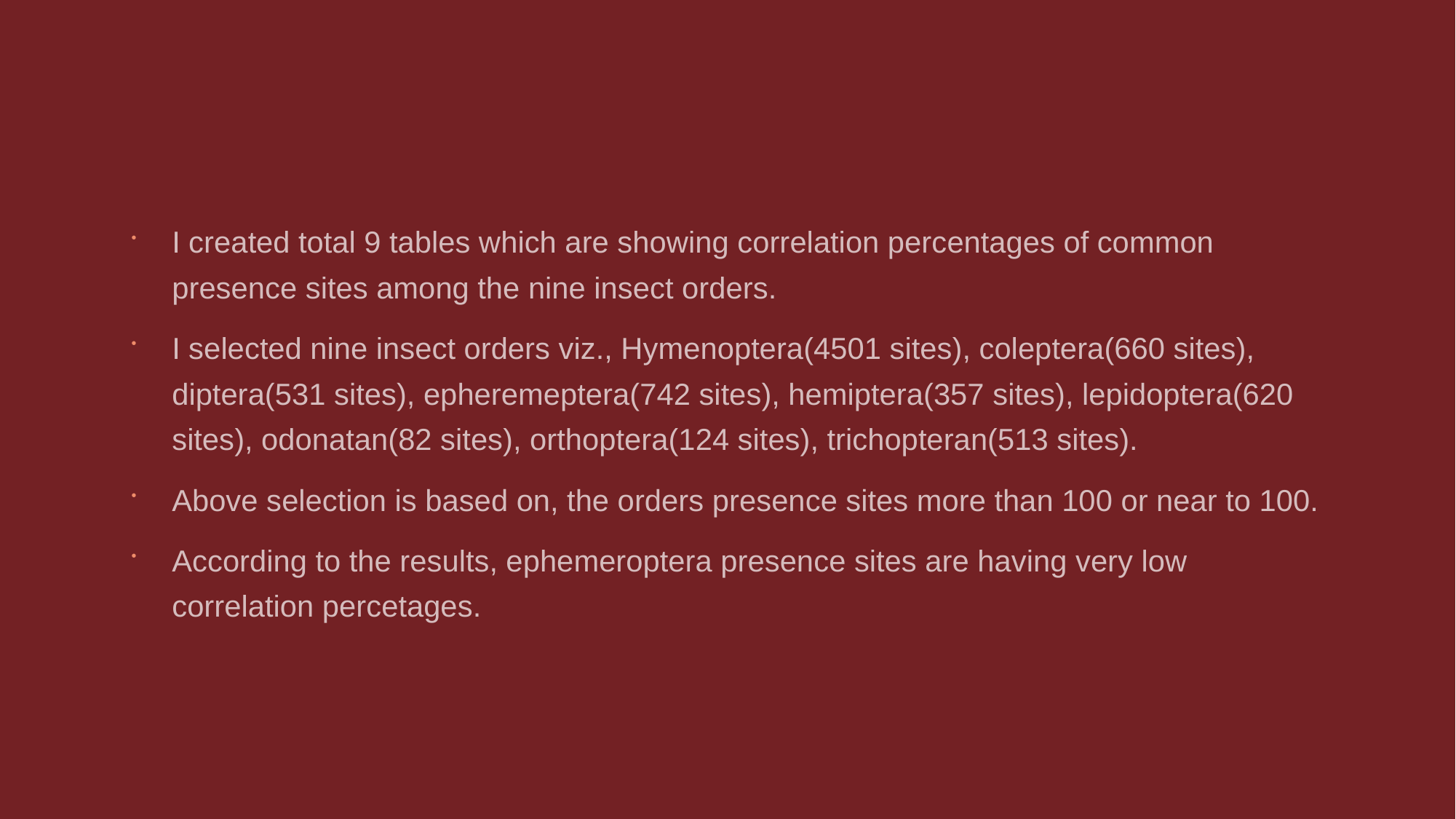

I created total 9 tables which are showing correlation percentages of common presence sites among the nine insect orders.
I selected nine insect orders viz., Hymenoptera(4501 sites), coleptera(660 sites), diptera(531 sites), epheremeptera(742 sites), hemiptera(357 sites), lepidoptera(620 sites), odonatan(82 sites), orthoptera(124 sites), trichopteran(513 sites).
Above selection is based on, the orders presence sites more than 100 or near to 100.
According to the results, ephemeroptera presence sites are having very low correlation percetages.